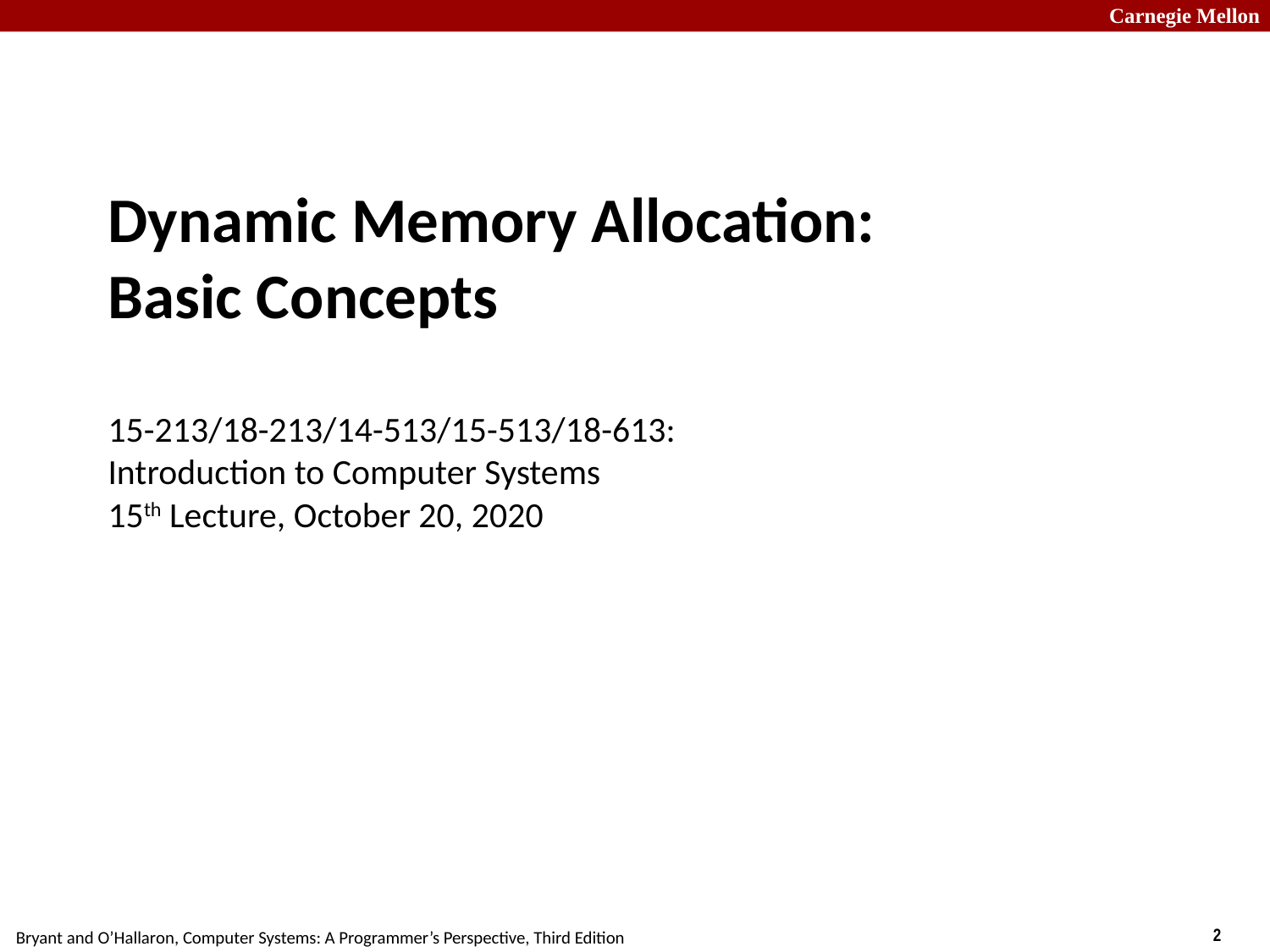

# Dynamic Memory Allocation: Basic Concepts 15-213/18-213/14-513/15-513/18-613: Introduction to Computer Systems 15th Lecture, October 20, 2020